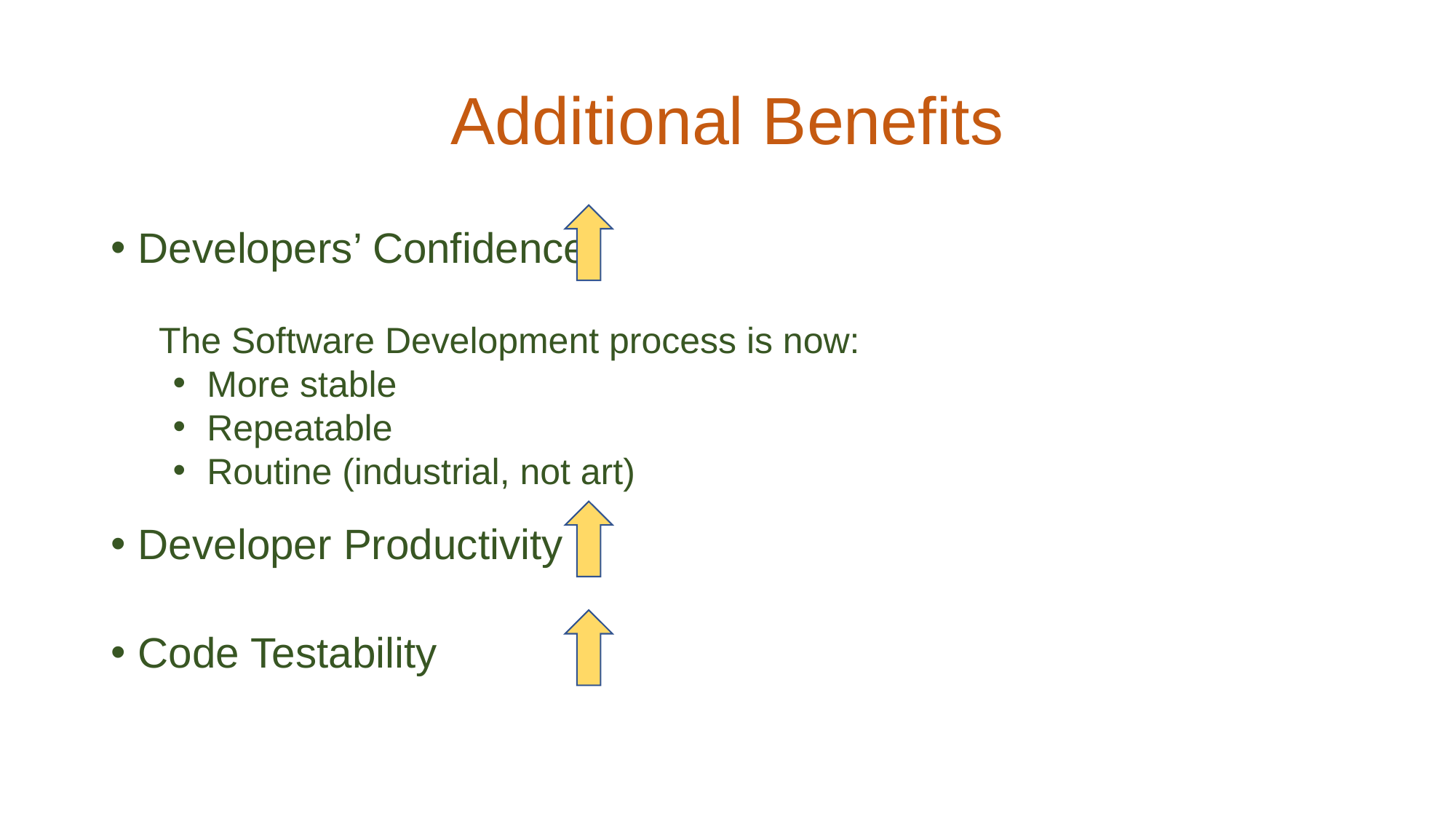

# Additional Benefits

Developers’ Confidence
The Software Development process is now:
More stable
Repeatable
Routine (industrial, not art)

Developer Productivity

Code Testability